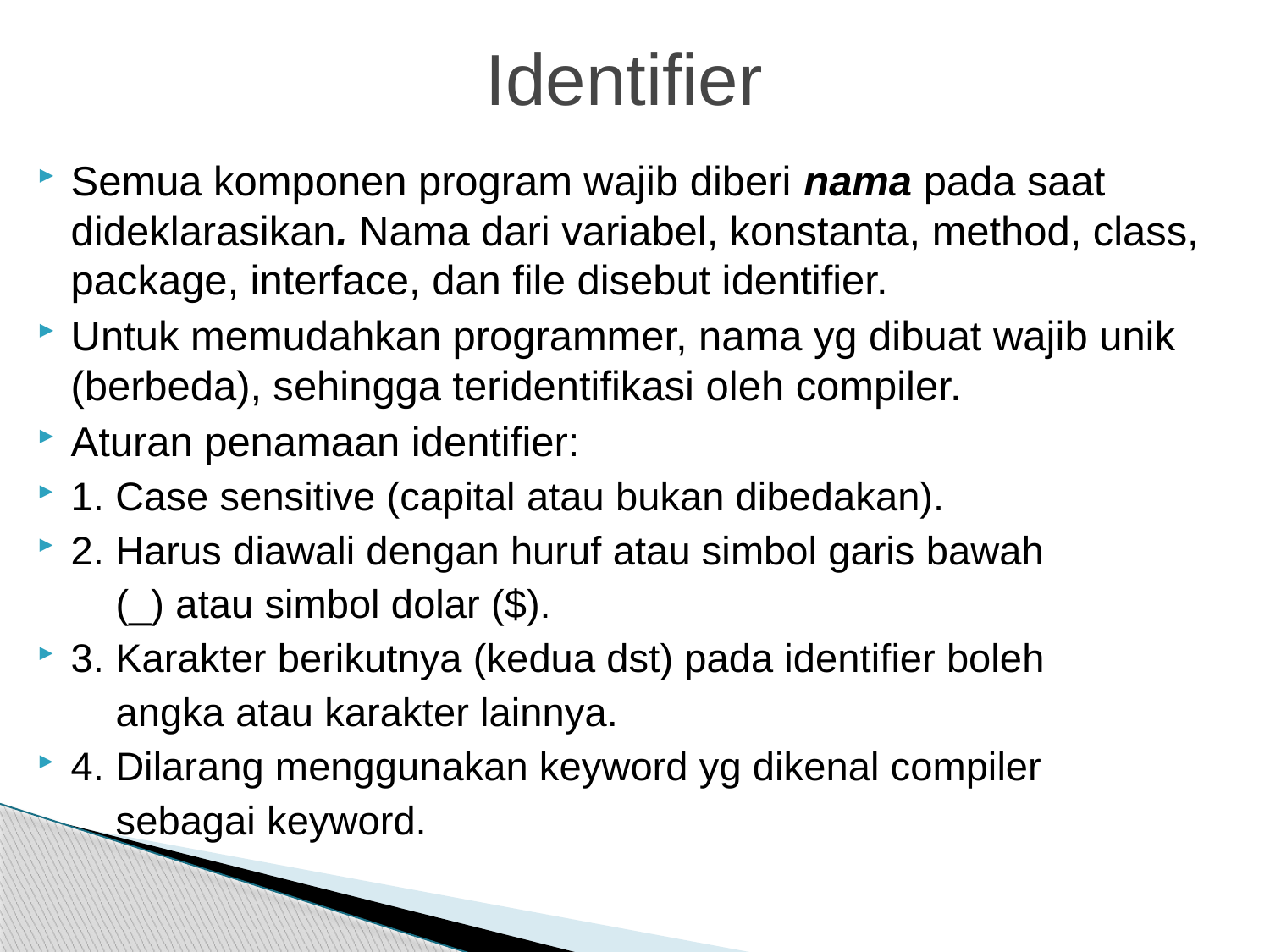

# Identifier
Semua komponen program wajib diberi nama pada saat dideklarasikan. Nama dari variabel, konstanta, method, class, package, interface, dan file disebut identifier.
Untuk memudahkan programmer, nama yg dibuat wajib unik (berbeda), sehingga teridentifikasi oleh compiler.
Aturan penamaan identifier:
1. Case sensitive (capital atau bukan dibedakan).
2. Harus diawali dengan huruf atau simbol garis bawah
	    (_) atau simbol dolar ($).
3. Karakter berikutnya (kedua dst) pada identifier boleh
	    angka atau karakter lainnya.
4. Dilarang menggunakan keyword yg dikenal compiler
	    sebagai keyword.